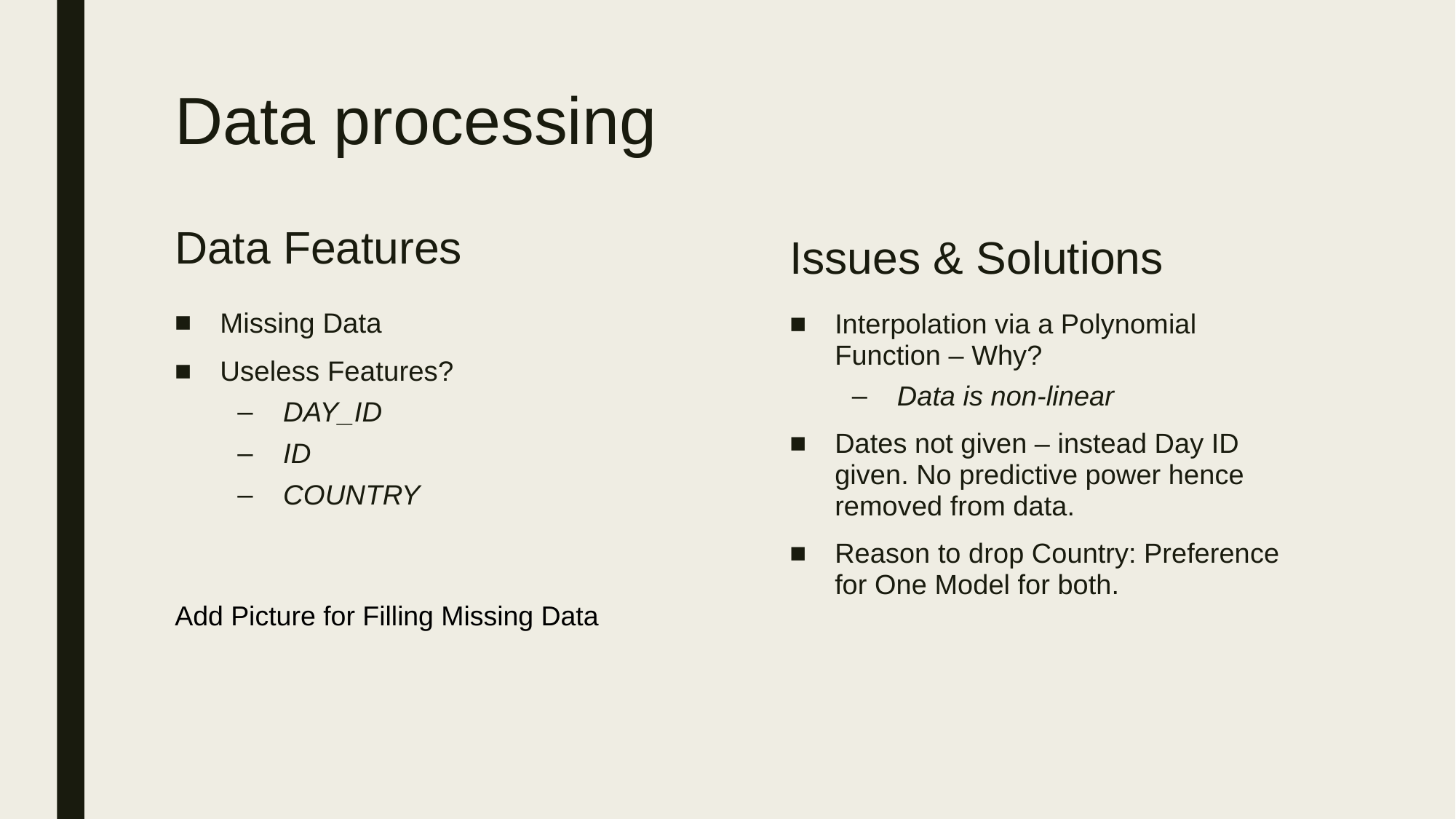

# Data processing
Data Features
Issues & Solutions
Missing Data
Useless Features?
DAY_ID
ID
COUNTRY

Interpolation via a Polynomial Function – Why?
Data is non-linear
Dates not given – instead Day ID given. No predictive power hence removed from data.
Reason to drop Country: Preference for One Model for both.
Add Picture for Filling Missing Data